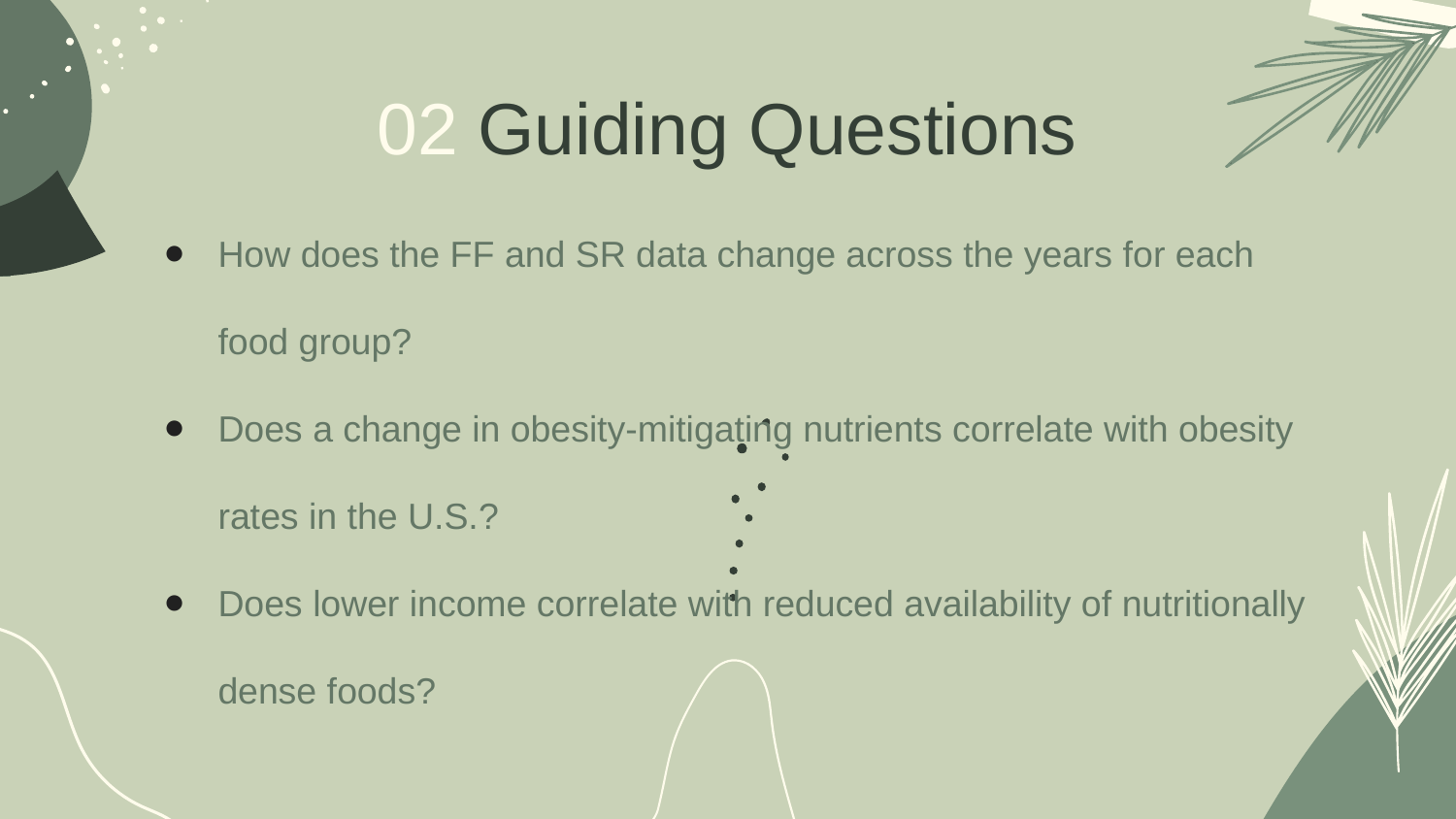

# 02 Guiding Questions
How does the FF and SR data change across the years for each food group?
Does a change in obesity-mitigating nutrients correlate with obesity rates in the U.S.?
Does lower income correlate with reduced availability of nutritionally dense foods?